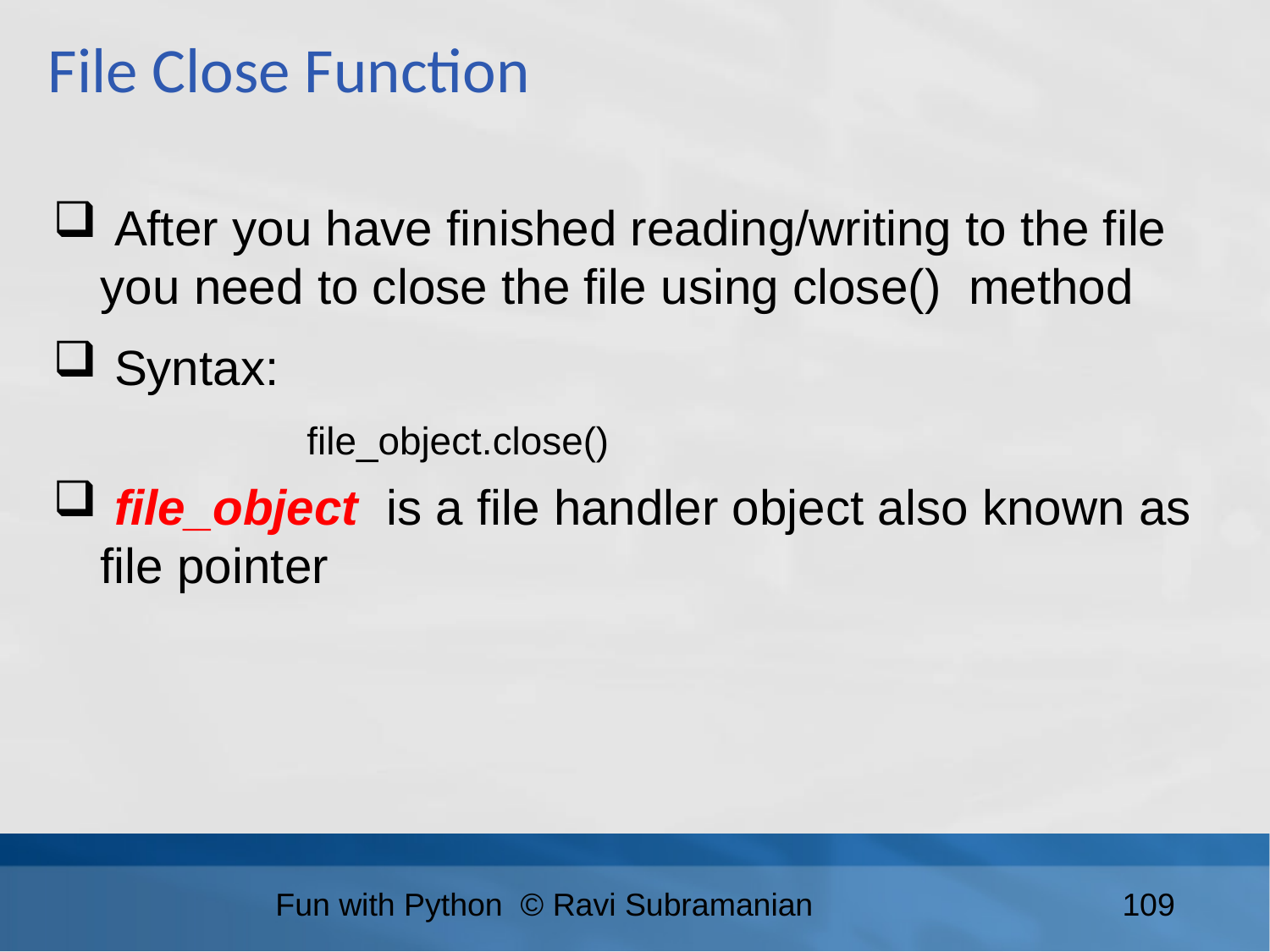

File Close Function
 After you have finished reading/writing to the file you need to close the file using close()  method
 Syntax:
  		file_object.close()
 file_object  is a file handler object also known as file pointer